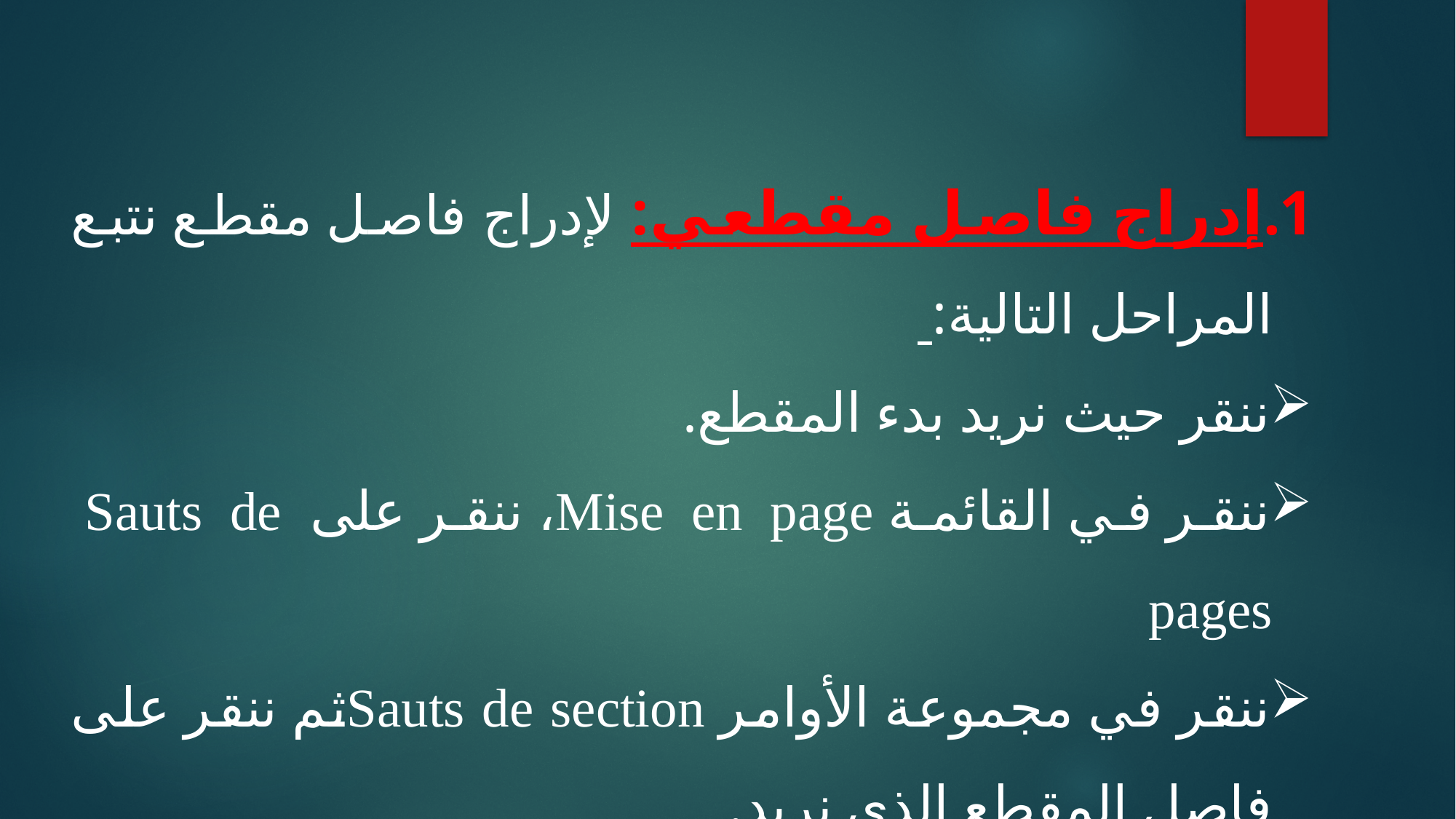

إدراج فاصل مقطعي: لإدراج فاصل مقطع نتبع المراحل التالية:
ننقر حيث نريد بدء المقطع.
ننقر في القائمة Mise en page، ننقر على  Sauts de pages
ننقر في مجموعة الأوامر Sauts de sectionثم ننقر على فاصل المقطع الذي نريد.